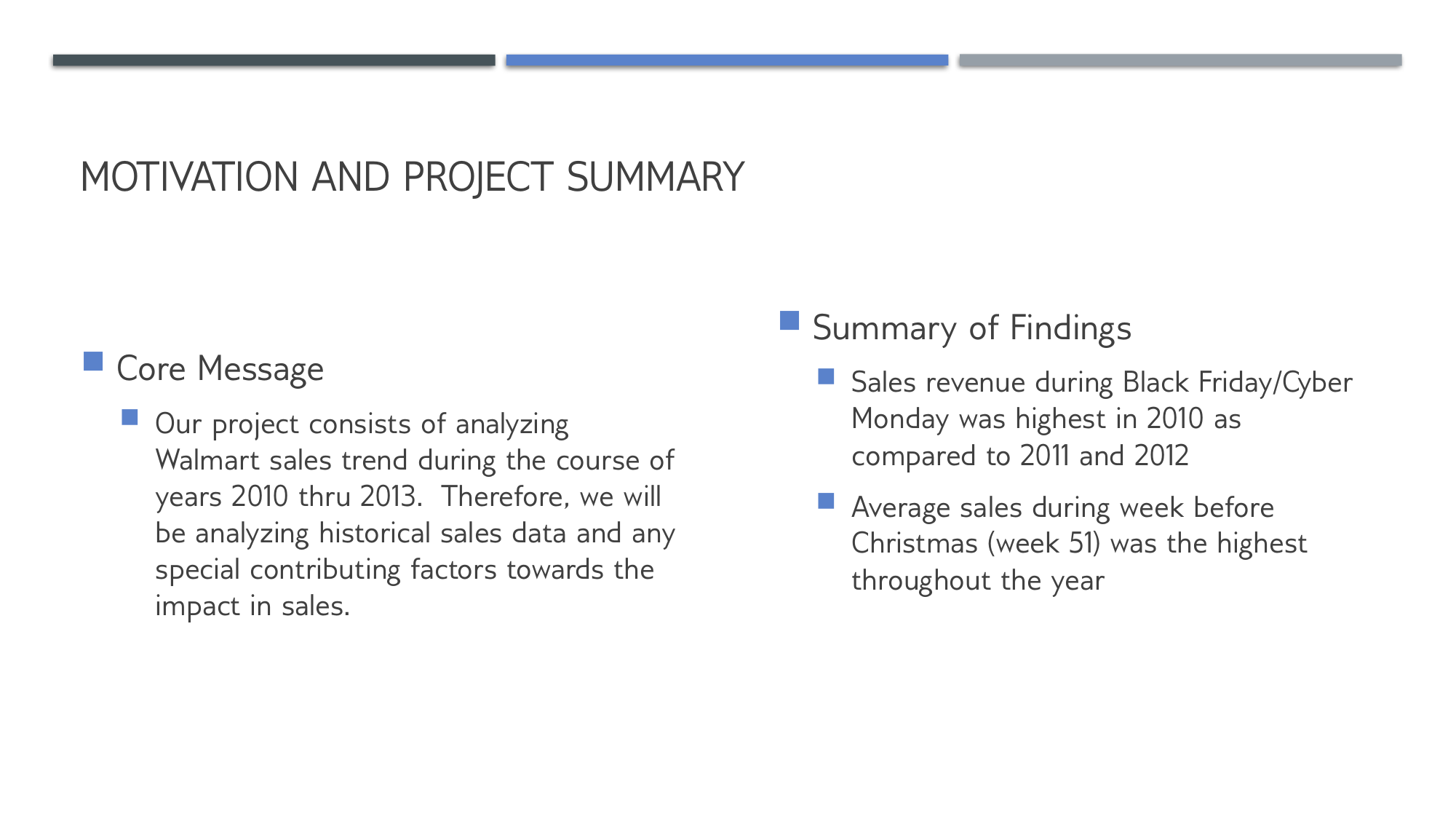

# MOTivation and Project summary
Core Message
Our project consists of analyzing Walmart sales trend during the course of years 2010 thru 2013.  Therefore, we will be analyzing historical sales data and any special contributing factors towards the impact in sales.
Summary of Findings
Sales revenue during Black Friday/Cyber Monday was highest in 2010 as compared to 2011 and 2012
Average sales during week before Christmas (week 51) was the highest throughout the year